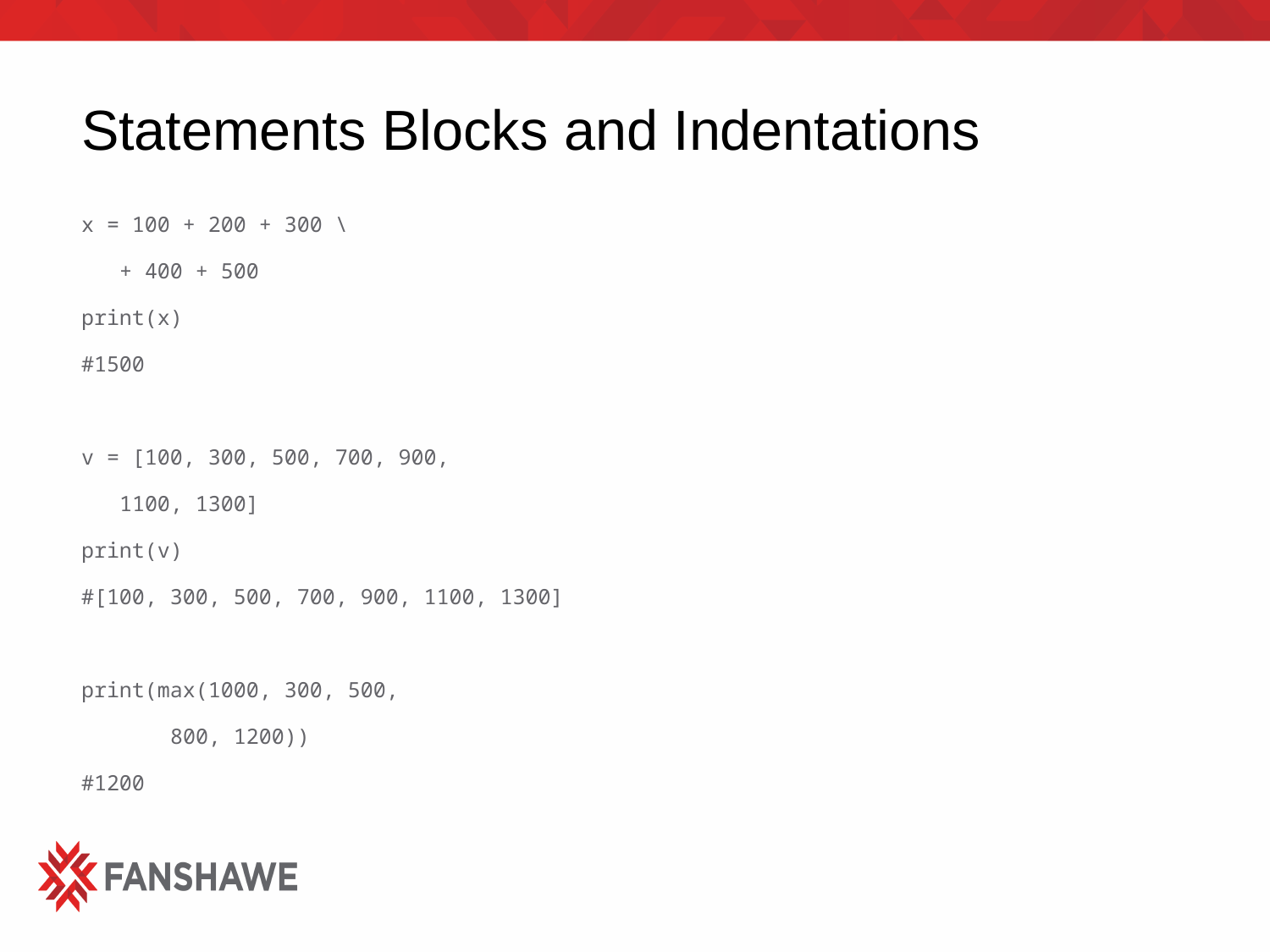

# Statements Blocks and Indentations
x = 100 + 200 + 300 \
   + 400 + 500
print(x)
#1500

v = [100, 300, 500, 700, 900,
   1100, 1300]
print(v)
#[100, 300, 500, 700, 900, 1100, 1300]

print(max(1000, 300, 500,
       800, 1200))
#1200